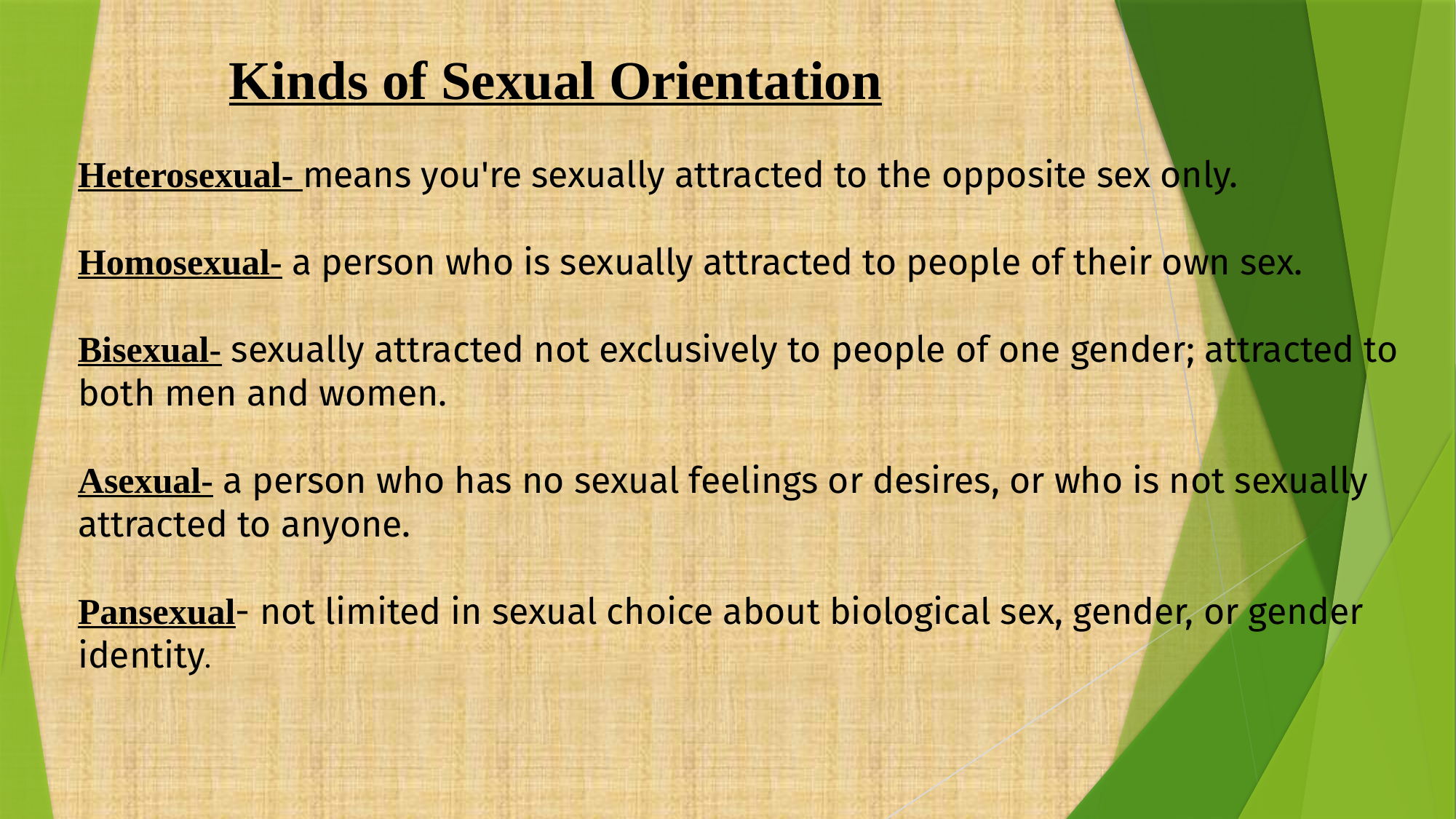

Kinds of Sexual Orientation
Heterosexual- means you're sexually attracted to the opposite sex only.

Homosexual- a person who is sexually attracted to people of their own sex.

Bisexual- sexually attracted not exclusively to people of one gender; attracted to both men and women.

Asexual- a person who has no sexual feelings or desires, or who is not sexually attracted to anyone.

Pansexual- not limited in sexual choice about biological sex, gender, or gender identity.